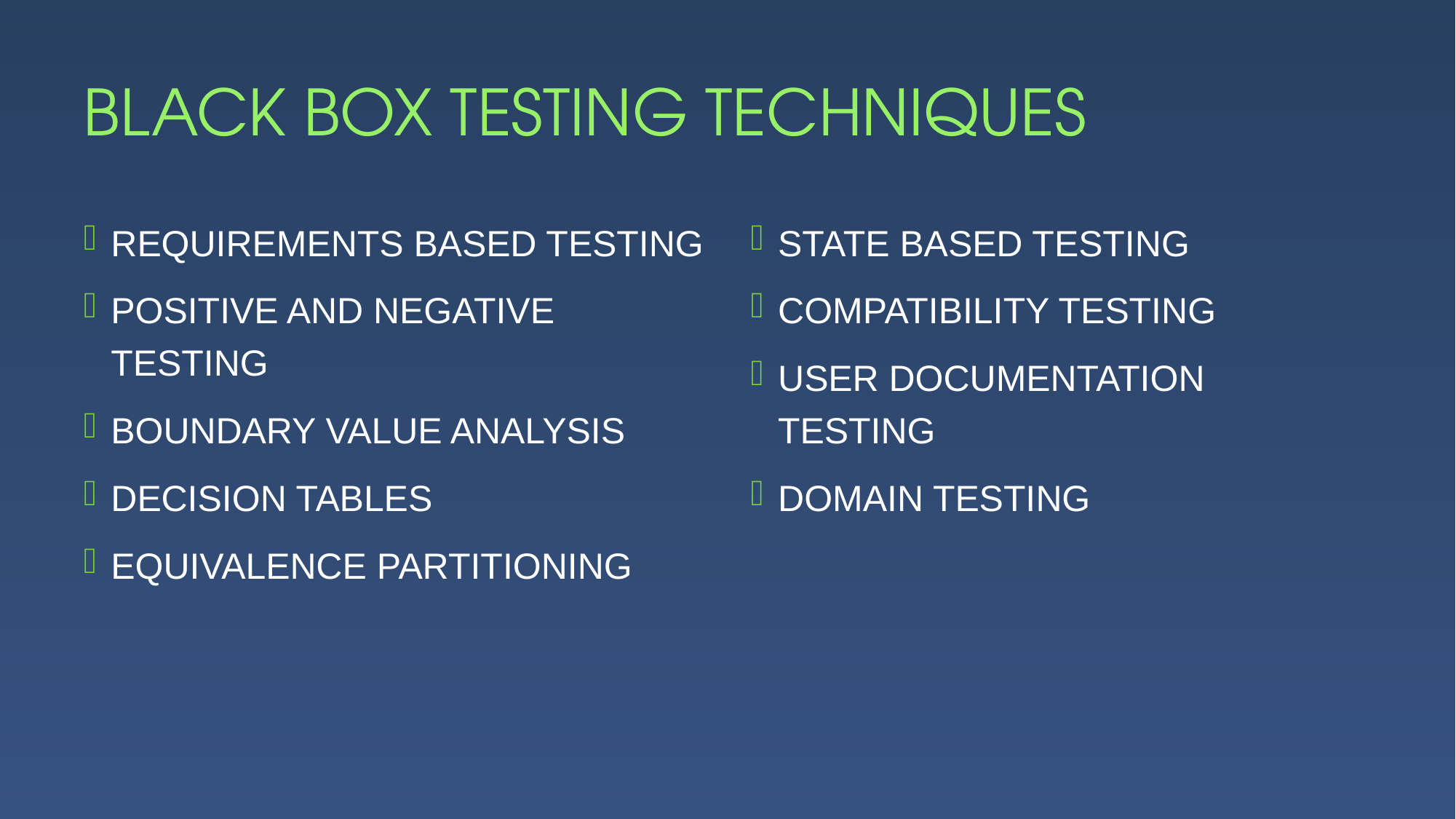

# BLACK BOX TESTING TECHNIQUES
REQUIREMENTS BASED TESTING
POSITIVE AND NEGATIVE TESTING
BOUNDARY VALUE ANALYSIS
DECISION TABLES
EQUIVALENCE PARTITIONING

STATE BASED TESTING
COMPATIBILITY TESTING
USER DOCUMENTATION TESTING
DOMAIN TESTING